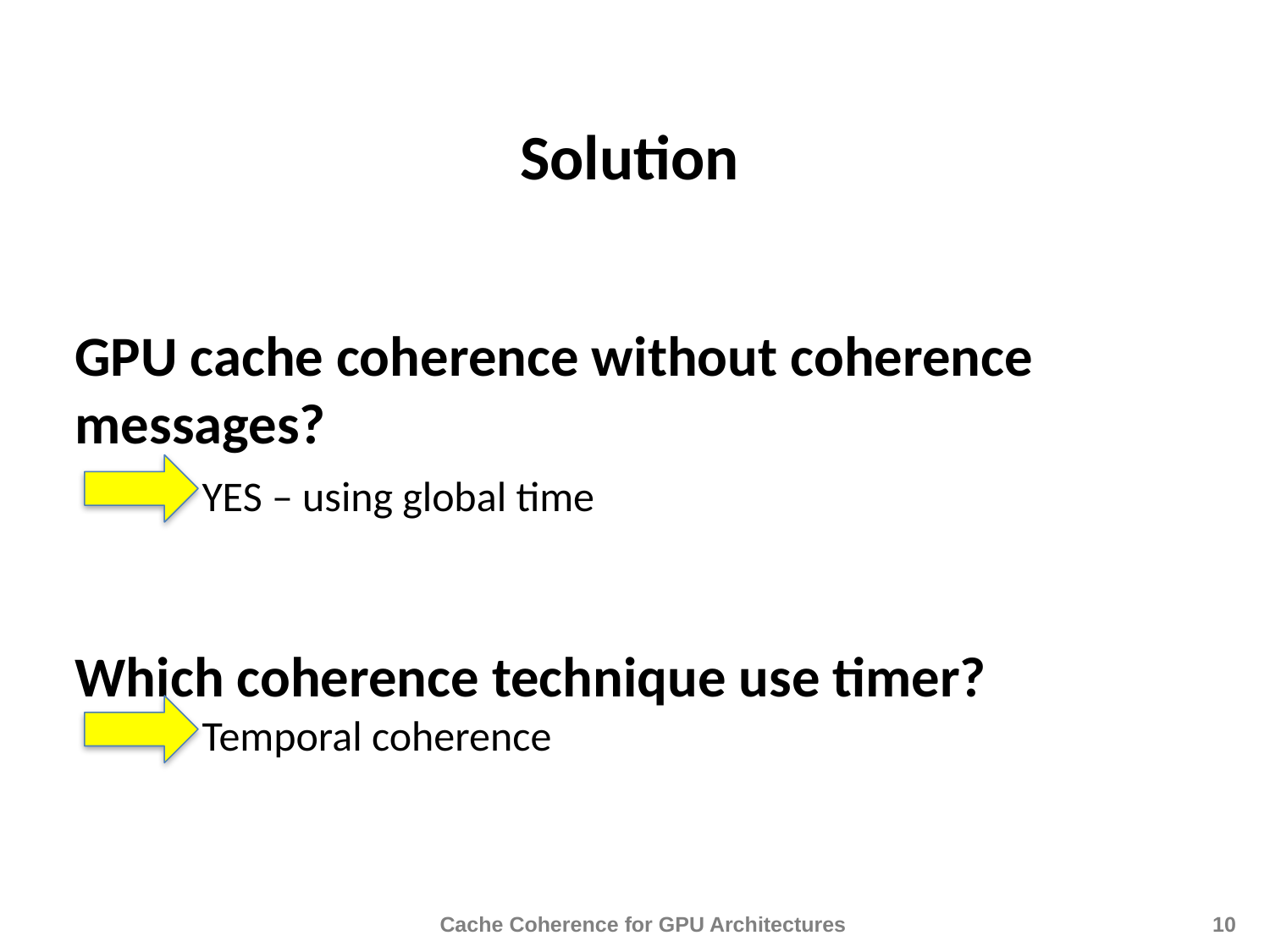

Solution

GPU cache coherence without coherence messages?
	YES – using global time

Which coherence technique use timer?
	Temporal coherence